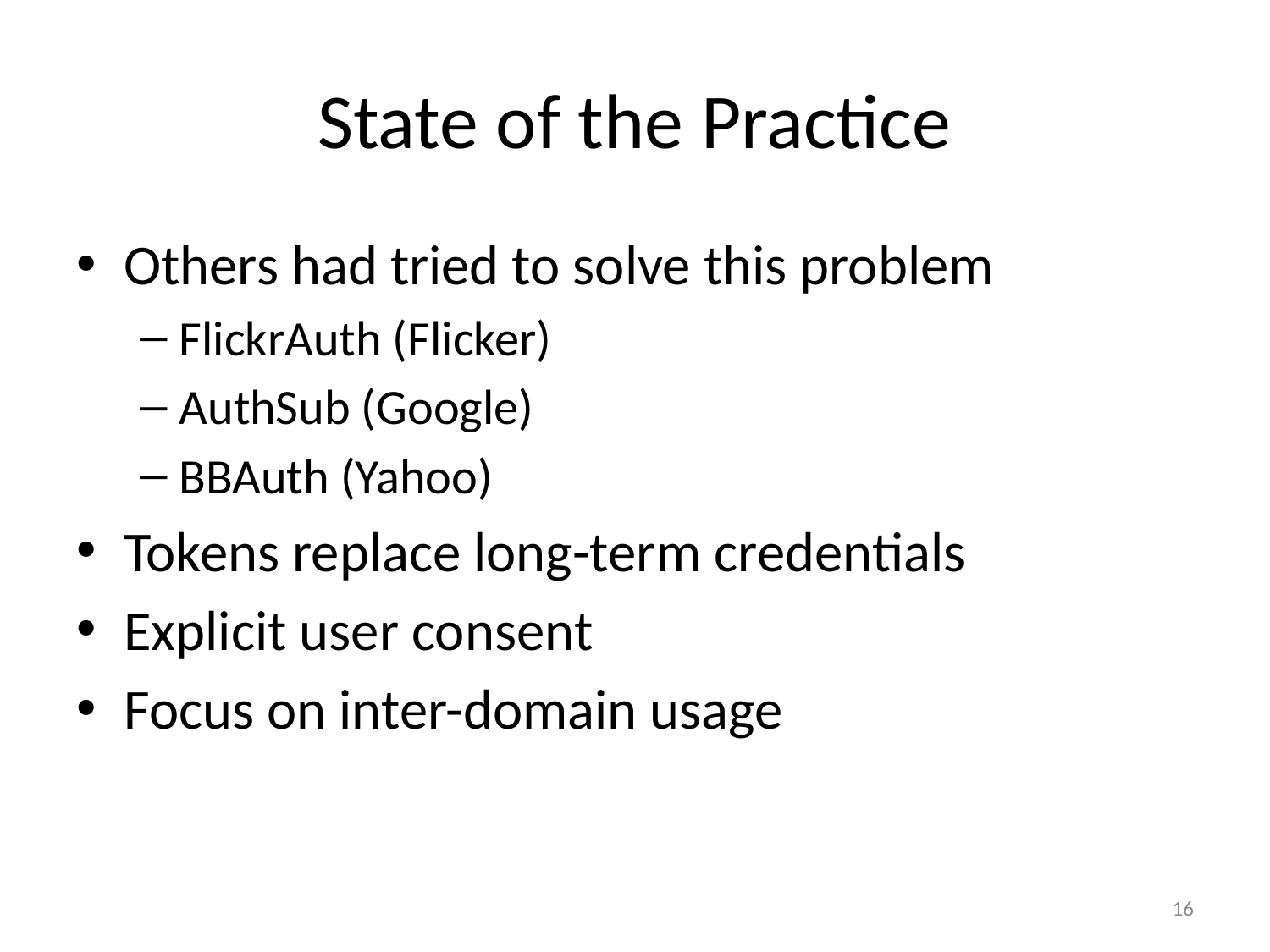

# State of the Practice
Others had tried to solve this problem
FlickrAuth (Flicker)
AuthSub (Google)
BBAuth (Yahoo)
Tokens replace long-term credentials
Explicit user consent
Focus on inter-domain usage
16